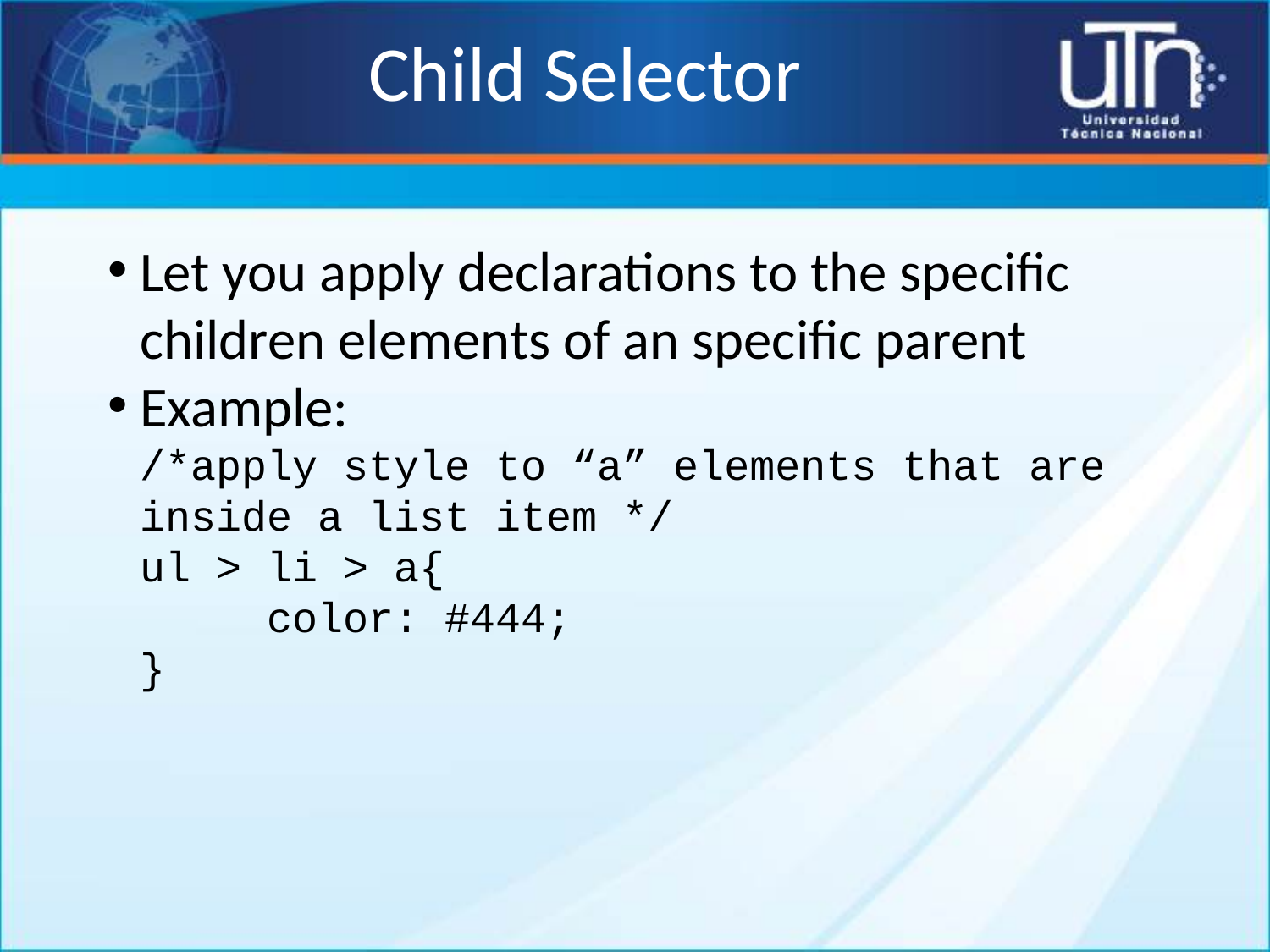

# Child Selector
Let you apply declarations to the specific children elements of an specific parent
Example:
/*apply style to “a” elements that are inside a list item */
ul > li > a{
	color: #444;
}